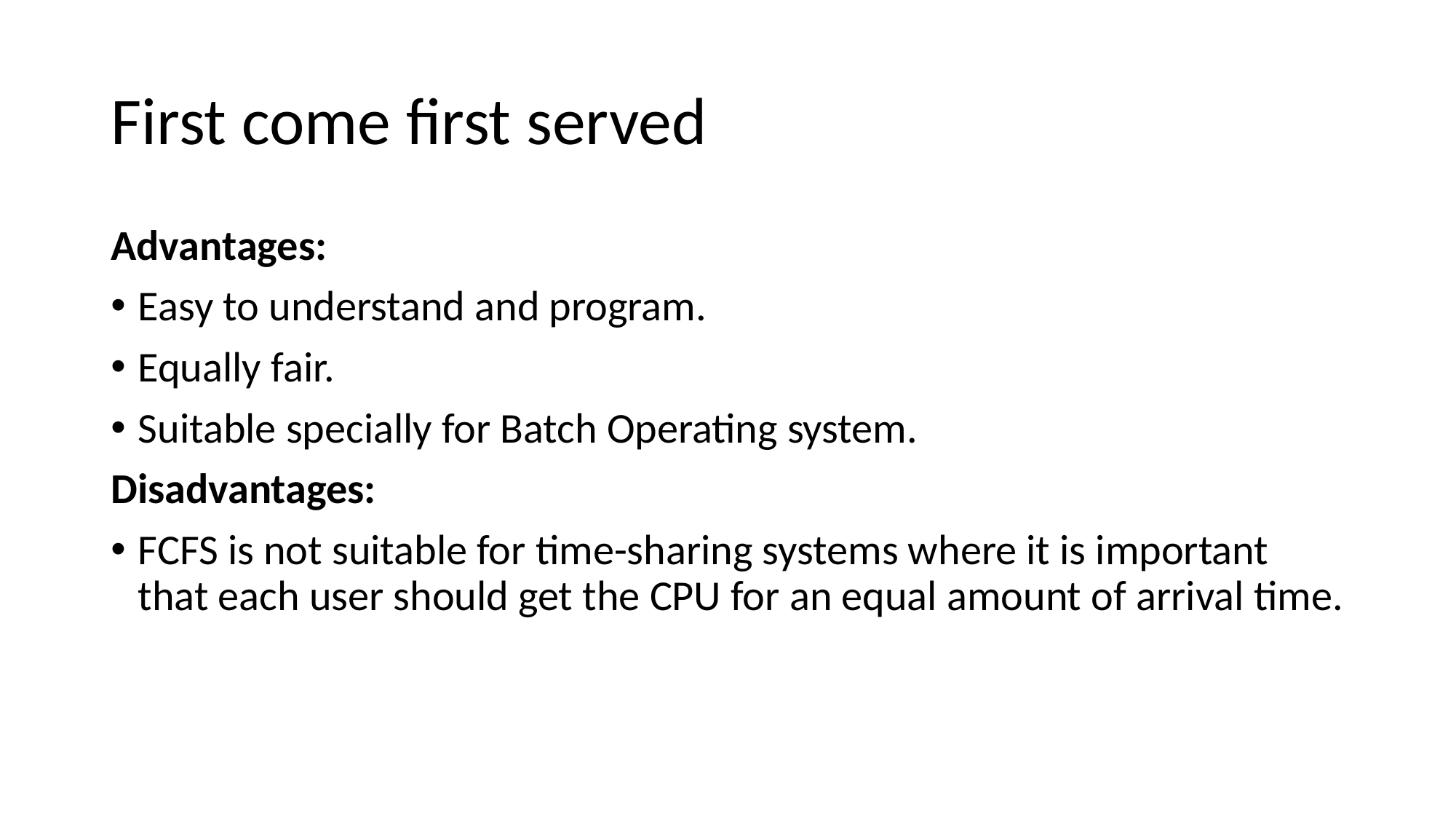

# First come first served
Advantages:
Easy to understand and program.
Equally fair.
Suitable specially for Batch Operating system.
Disadvantages:
FCFS is not suitable for time-sharing systems where it is important that each user should get the CPU for an equal amount of arrival time.